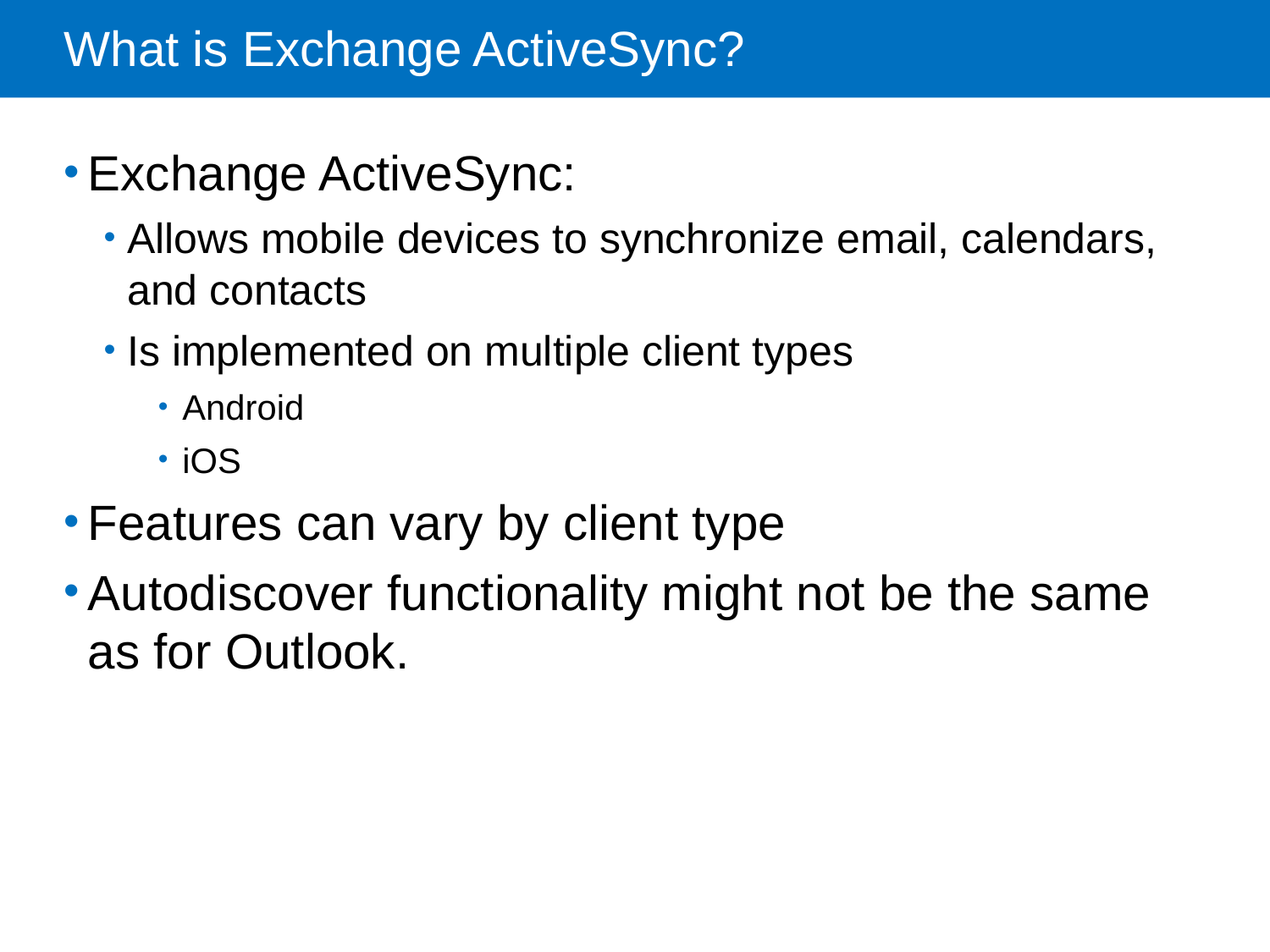

# What is Exchange ActiveSync?
Exchange ActiveSync:
Allows mobile devices to synchronize email, calendars, and contacts
Is implemented on multiple client types
Android
iOS
Features can vary by client type
Autodiscover functionality might not be the same as for Outlook.